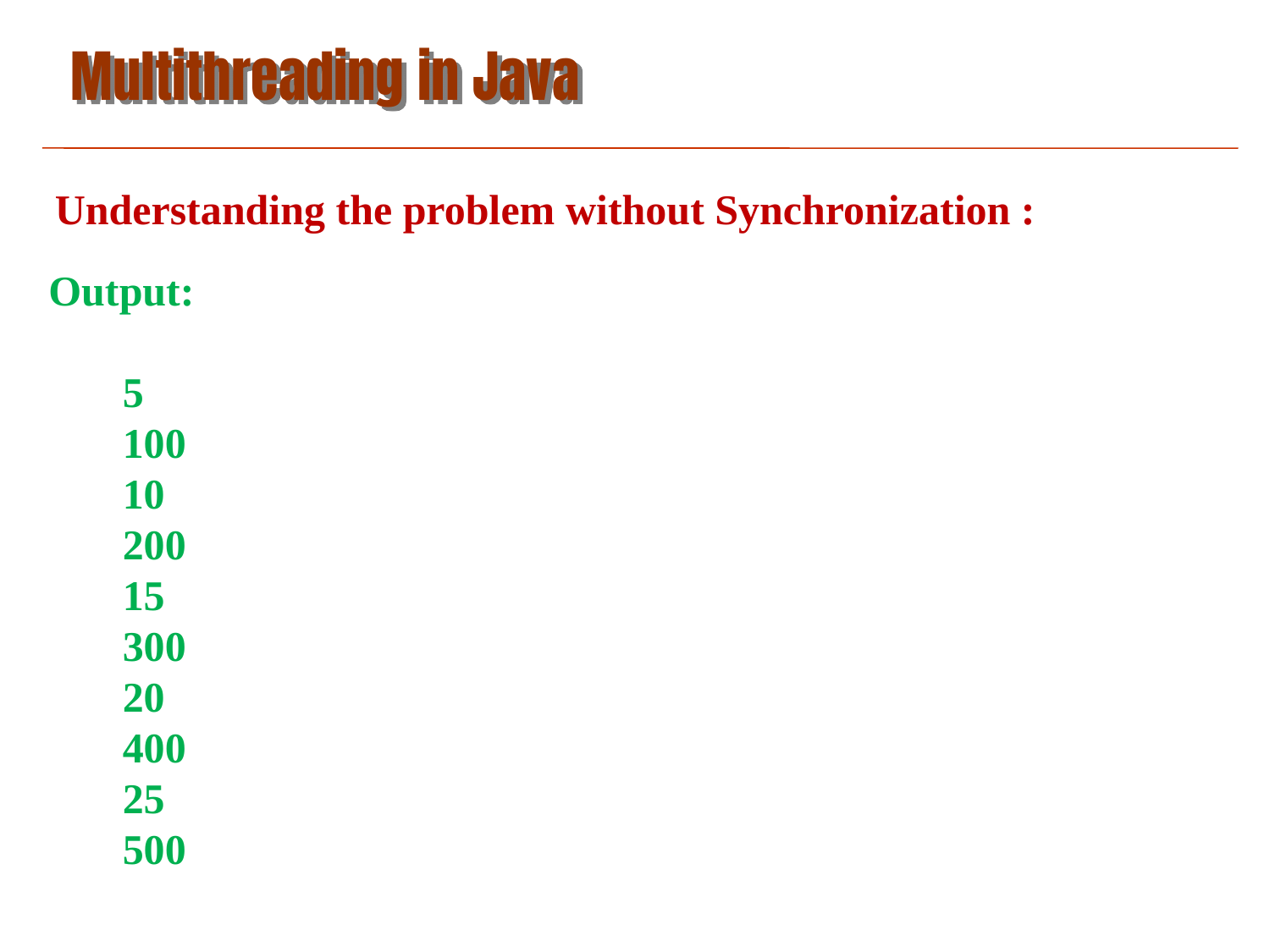

Multithreading in Java

Understanding the problem without Synchronization :

Output:

       5
       100
       10
       200
       15
       300
       20
       400
       25
       500